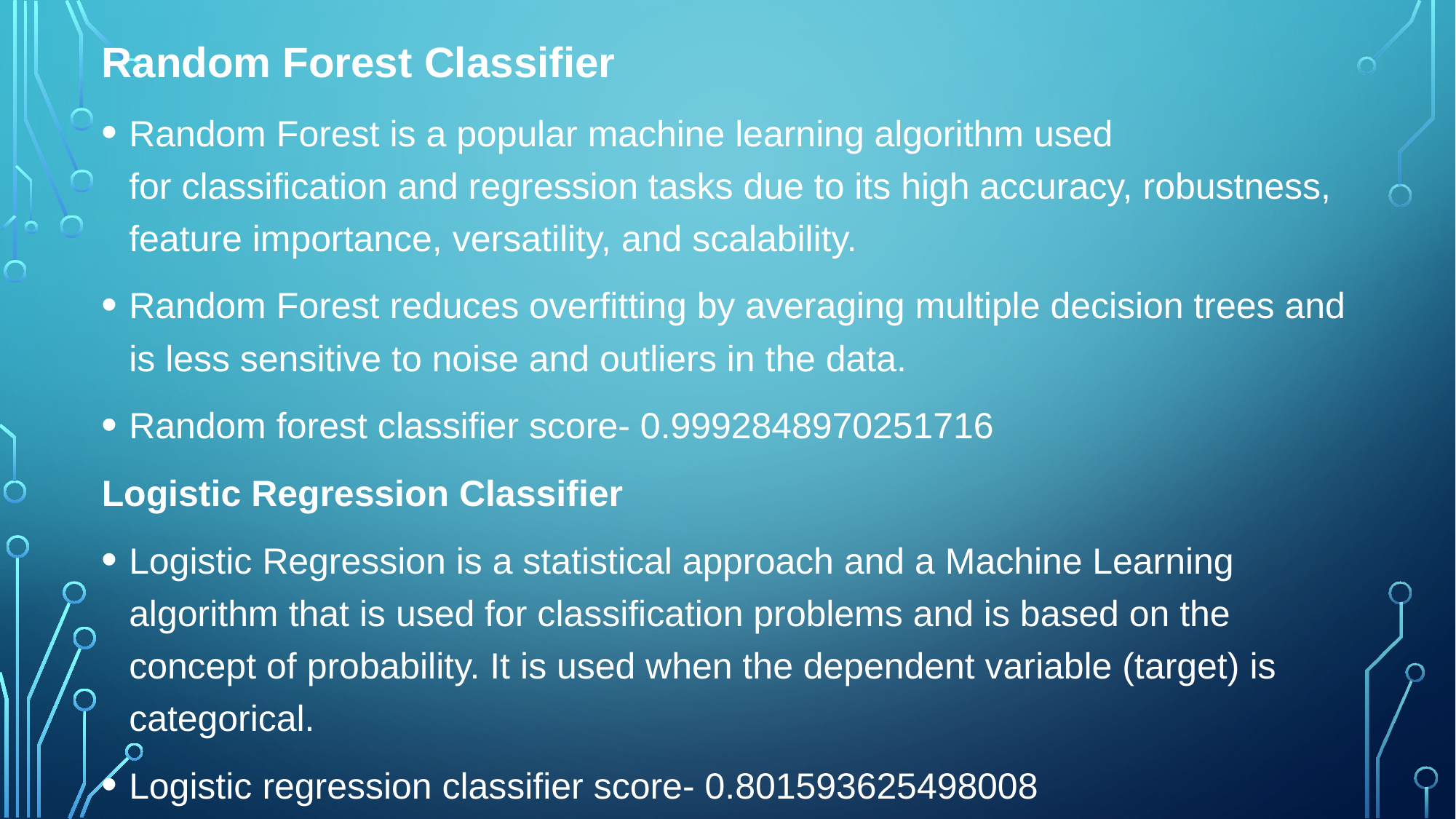

Random Forest Classifier
Random Forest is a popular machine learning algorithm used for classification and regression tasks due to its high accuracy, robustness, feature importance, versatility, and scalability.
Random Forest reduces overfitting by averaging multiple decision trees and is less sensitive to noise and outliers in the data.
Random forest classifier score- 0.9992848970251716
Logistic Regression Classifier
Logistic Regression is a statistical approach and a Machine Learning algorithm that is used for classification problems and is based on the concept of probability. It is used when the dependent variable (target) is categorical.
Logistic regression classifier score- 0.801593625498008